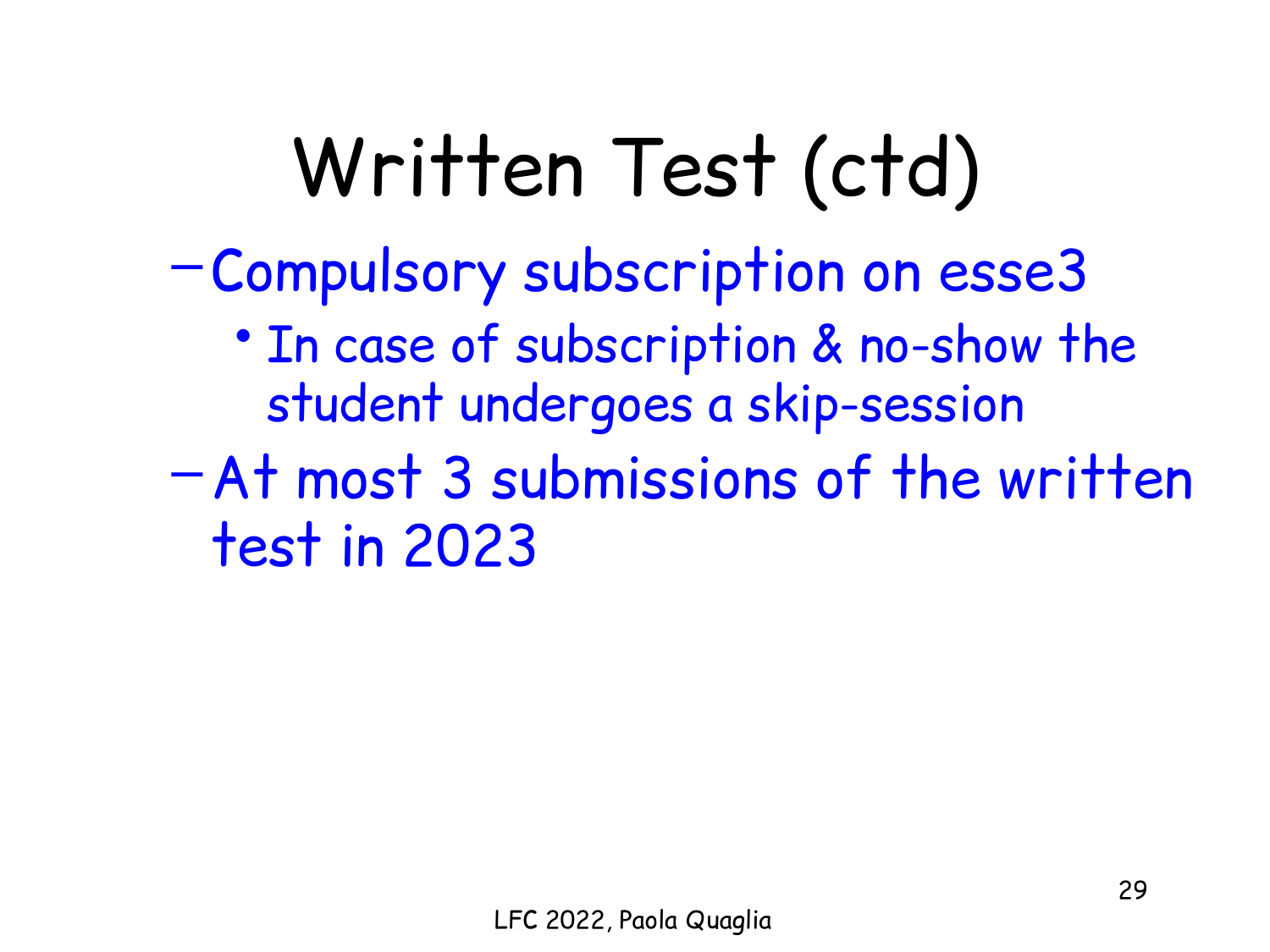

# Written Test (ctd)
Compulsory subscription on esse3
In case of subscription & no-show the student undergoes a skip-session
At most 3 submissions of the written test in 2023

LFC 2022, Paola Quaglia
29